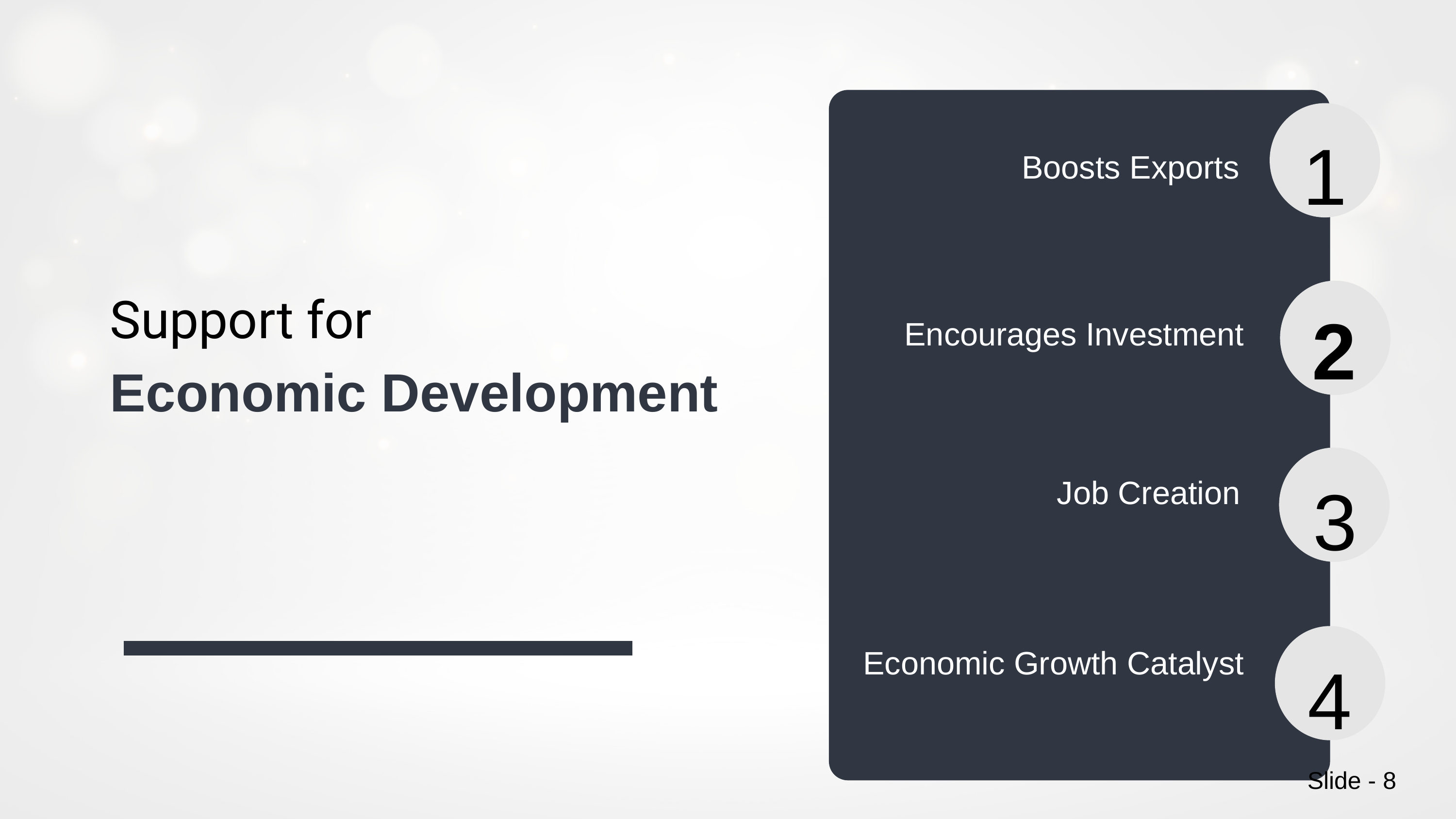

1
Boosts Exports

2
Encourages Investment

3
Job Creation

4
Economic Growth Catalyst
Support for
Economic Development

Slide - 8